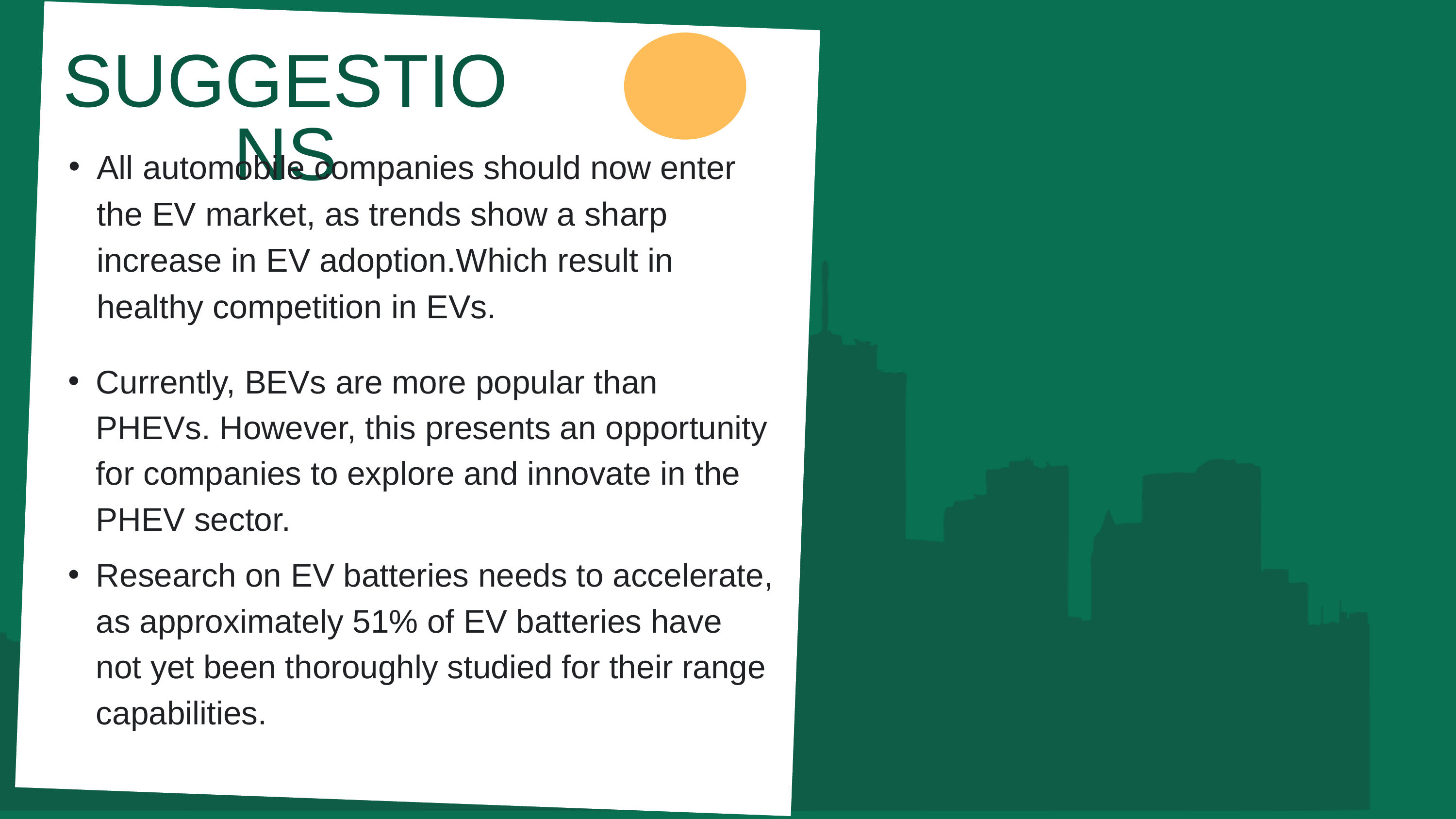

SUGGESTIONS

All automobile companies should now enter the EV market, as trends show a sharp increase in EV adoption.Which result in healthy competition in EVs.
Currently, BEVs are more popular than PHEVs. However, this presents an opportunity for companies to explore and innovate in the PHEV sector.
Research on EV batteries needs to accelerate, as approximately 51% of EV batteries have not yet been thoroughly studied for their range capabilities.